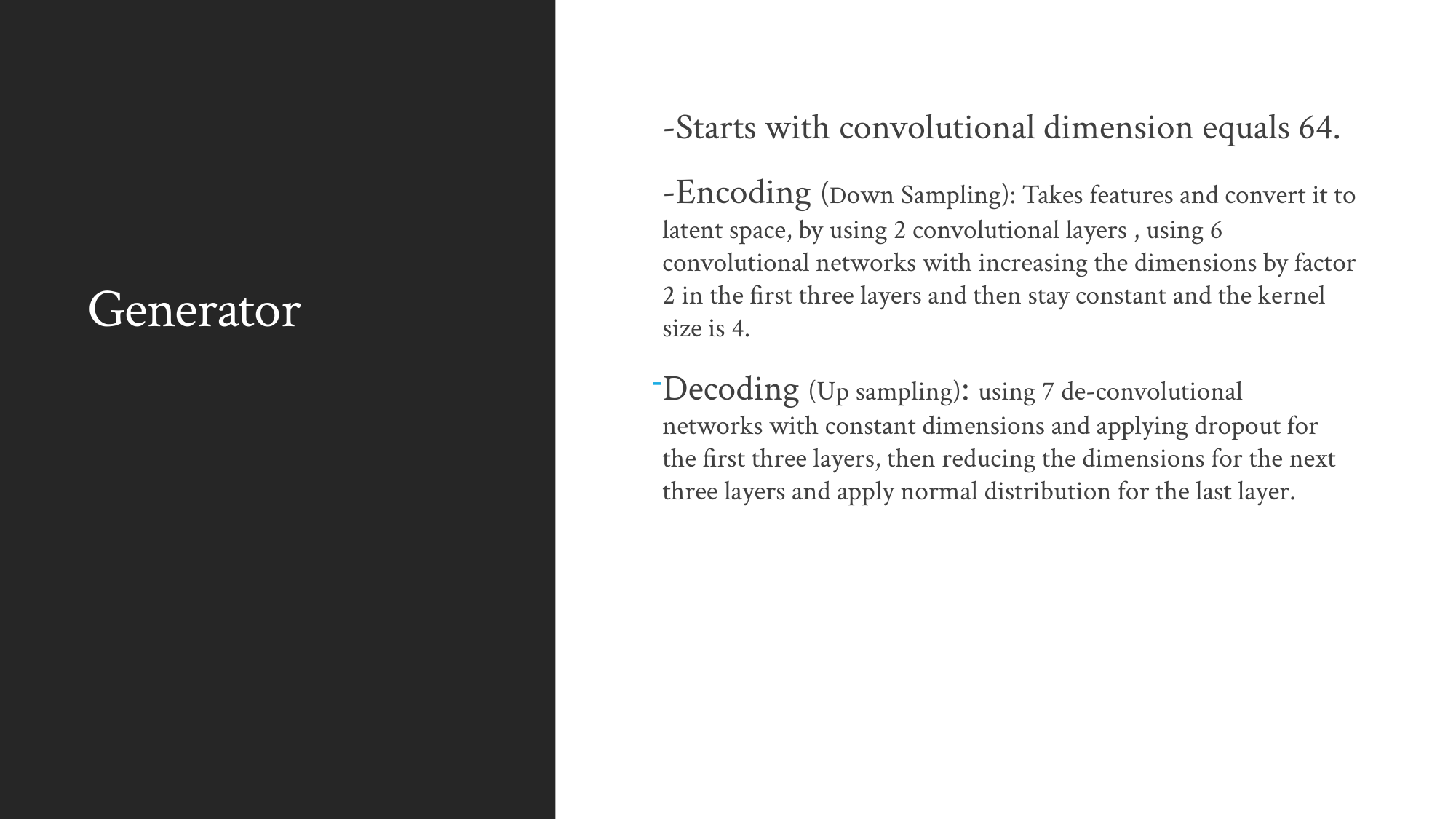

# Generator
-Starts with convolutional dimension equals 64.
-Encoding (Down Sampling): Takes features and convert it to latent space, by using 2 convolutional layers , using 6 convolutional networks with increasing the dimensions by factor 2 in the first three layers and then stay constant and the kernel size is 4.
Decoding (Up sampling): using 7 de-convolutional networks with constant dimensions and applying dropout for the first three layers, then reducing the dimensions for the next three layers and apply normal distribution for the last layer.